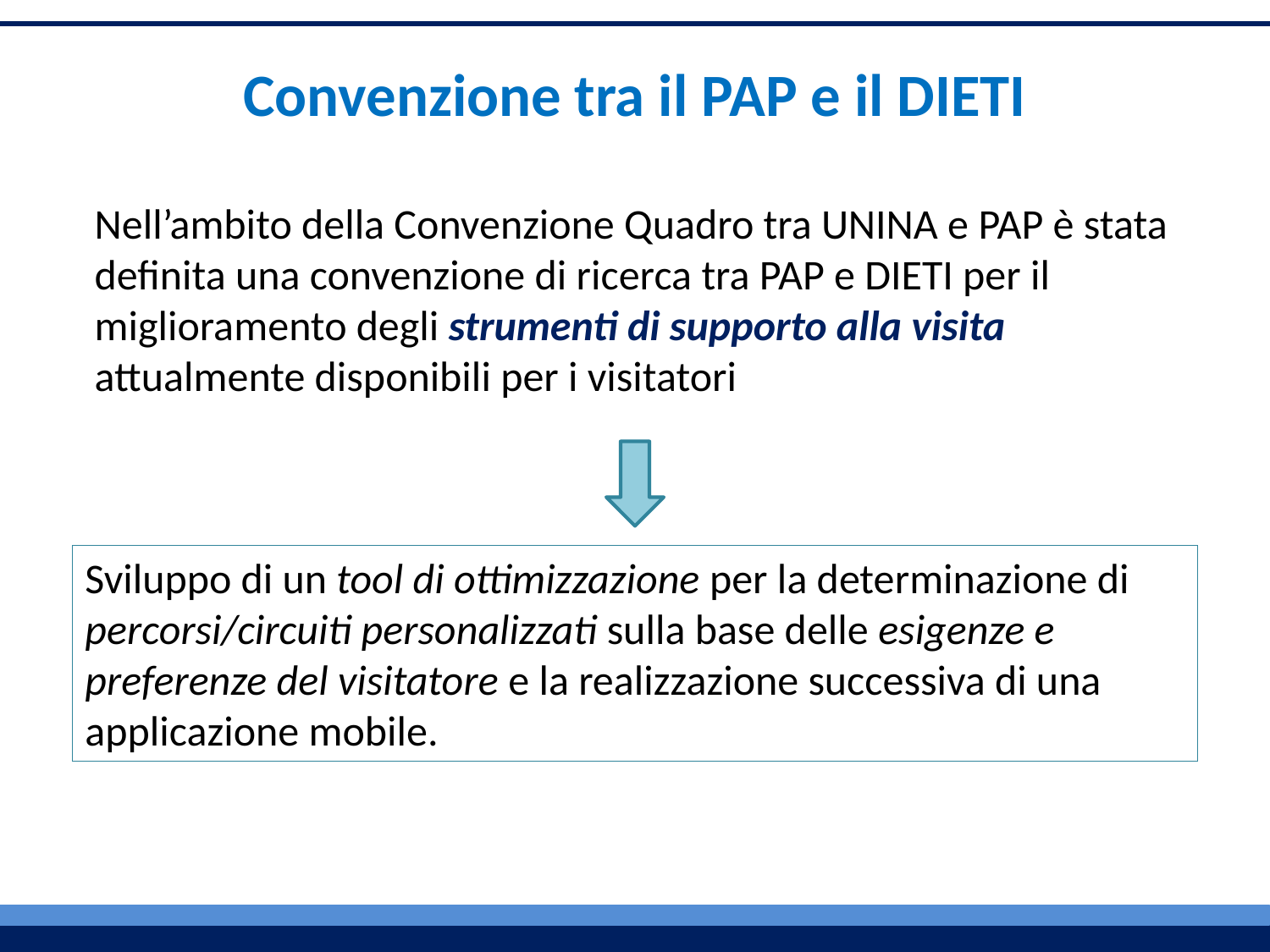

Convenzione tra il PAP e il DIETI
Nell’ambito della Convenzione Quadro tra UNINA e PAP è stata definita una convenzione di ricerca tra PAP e DIETI per il miglioramento degli strumenti di supporto alla visita  attualmente disponibili per i visitatori

Sviluppo di un tool di ottimizzazione per la determinazione di  percorsi/circuiti personalizzati sulla base delle esigenze e preferenze del visitatore e la realizzazione successiva di una applicazione mobile.